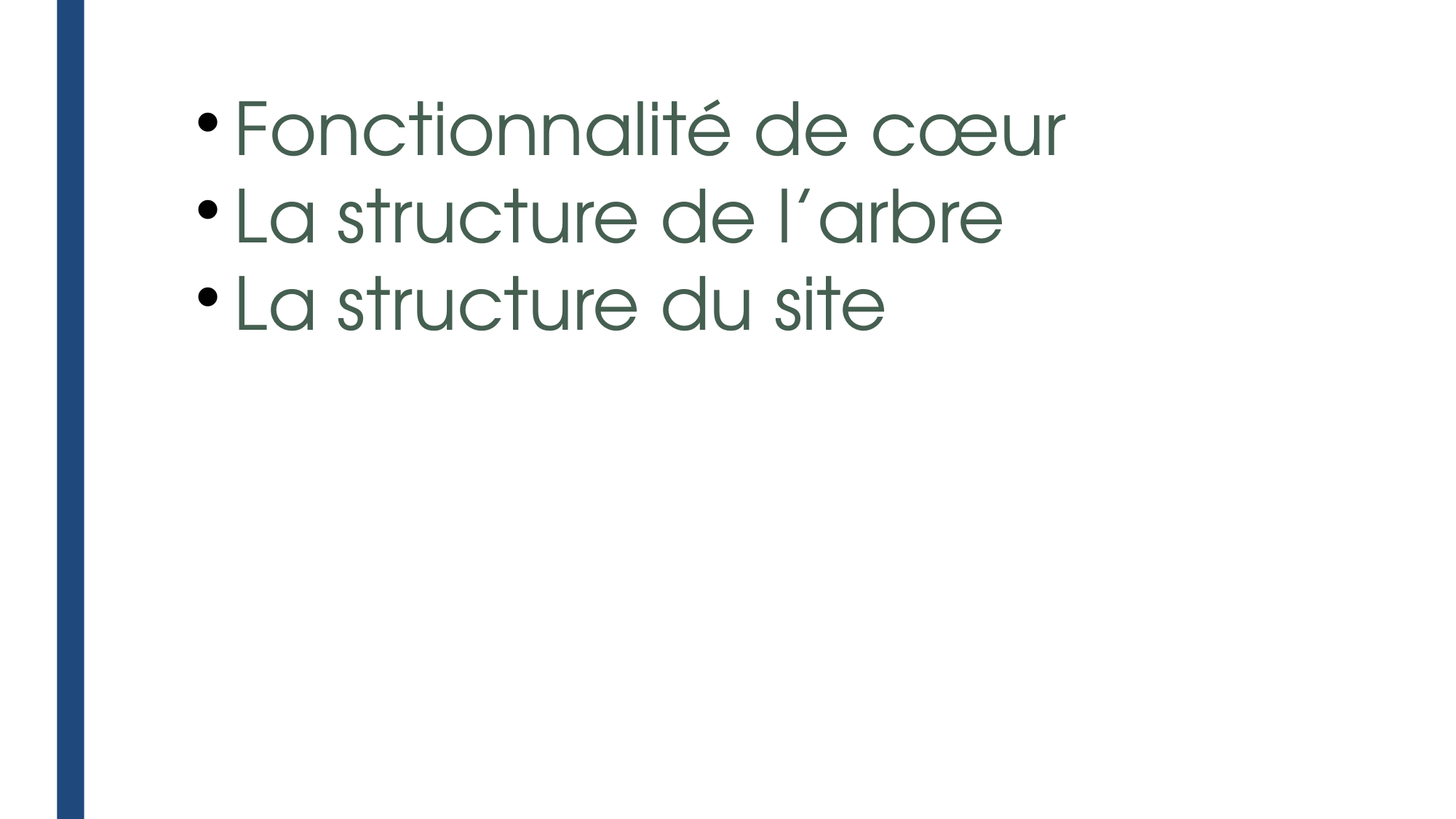

Fonctionnalité de cœur
La structure de l’arbre
La structure du site